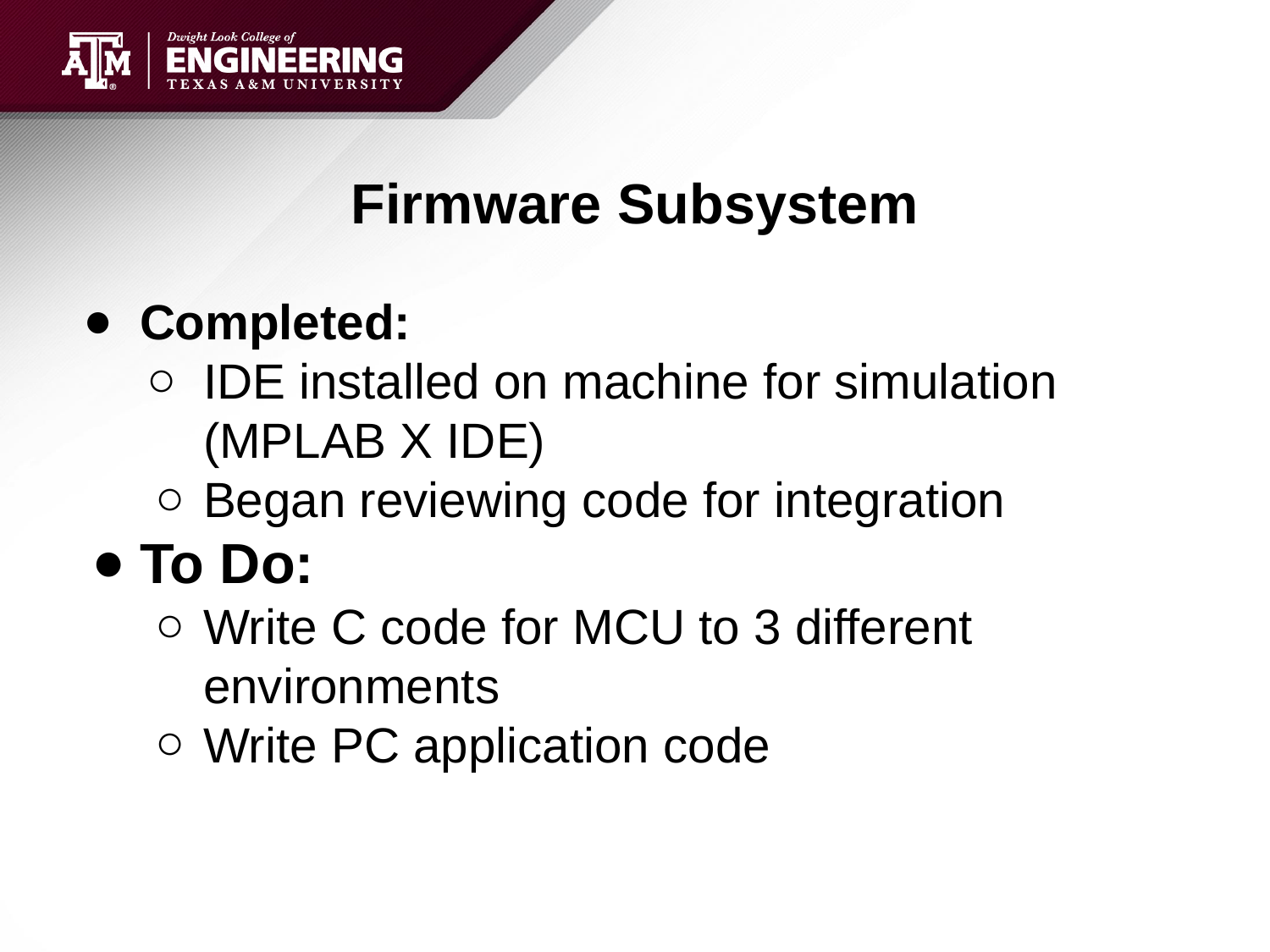

# Firmware Subsystem
Completed:
IDE installed on machine for simulation (MPLAB X IDE)
Began reviewing code for integration
To Do:
Write C code for MCU to 3 different environments
Write PC application code